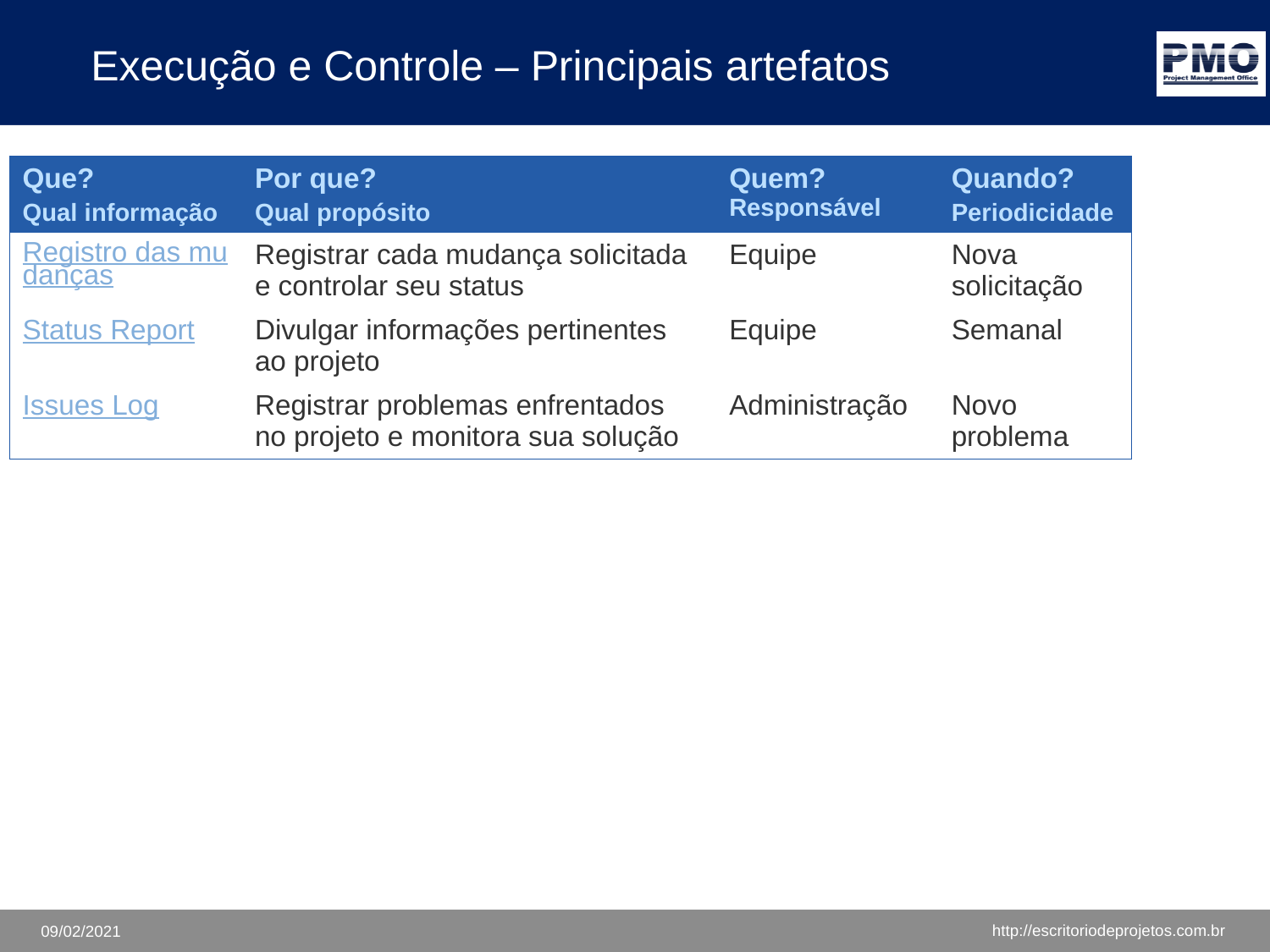

# Execução e Controle – Principais artefatos
| Que? Qual informação | Por que? Qual propósito | Quem? Responsável | Quando? Periodicidade |
| --- | --- | --- | --- |
| Registro das mudanças | Registrar cada mudança solicitada e controlar seu status | Equipe | Nova solicitação |
| Status Report | Divulgar informações pertinentes ao projeto | Equipe | Semanal |
| Issues Log | Registrar problemas enfrentados no projeto e monitora sua solução | Administração | Novo problema |